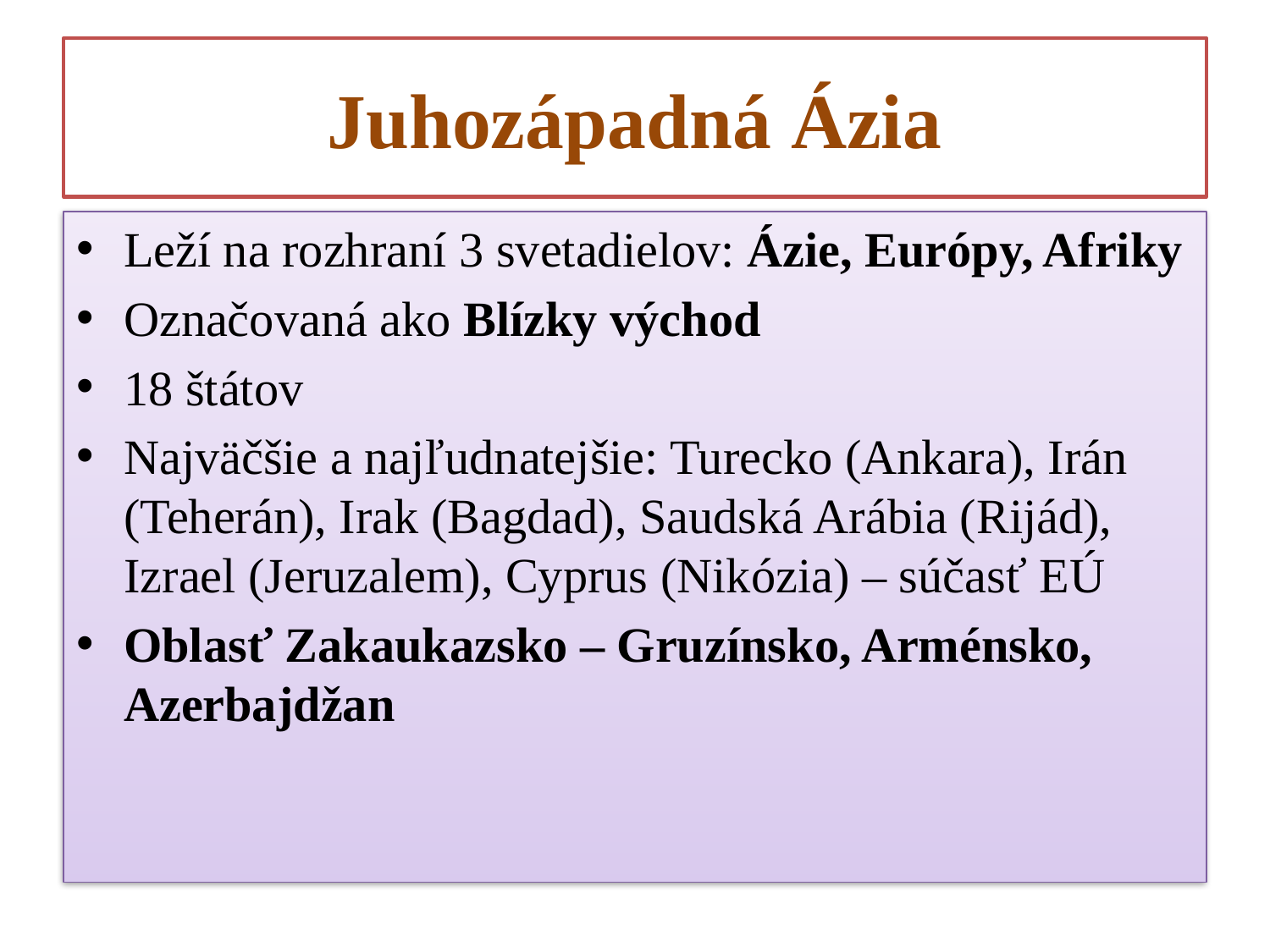

# Juhozápadná Ázia
Leží na rozhraní 3 svetadielov: Ázie, Európy, Afriky
Označovaná ako Blízky východ
18 štátov
Najväčšie a najľudnatejšie: Turecko (Ankara), Irán (Teherán), Irak (Bagdad), Saudská Arábia (Rijád), Izrael (Jeruzalem), Cyprus (Nikózia) – súčasť EÚ
Oblasť Zakaukazsko – Gruzínsko, Arménsko, Azerbajdžan